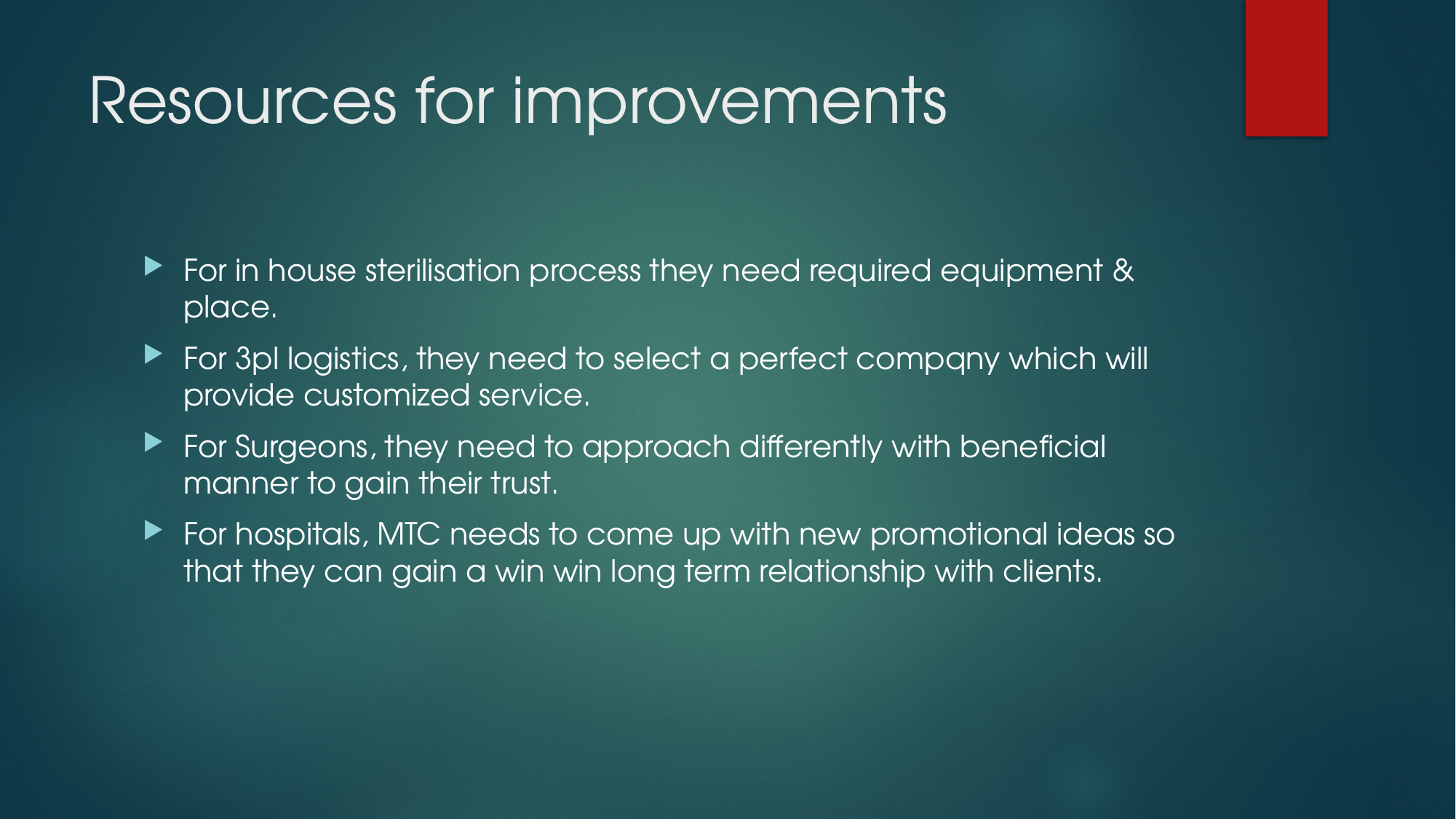

# Resources for improvements
For in house sterilisation process they need required equipment & place.
For 3pl logistics, they need to select a perfect compqny which will provide customized service.
For Surgeons, they need to approach differently with beneficial manner to gain their trust.
For hospitals, MTC needs to come up with new promotional ideas so that they can gain a win win long term relationship with clients.